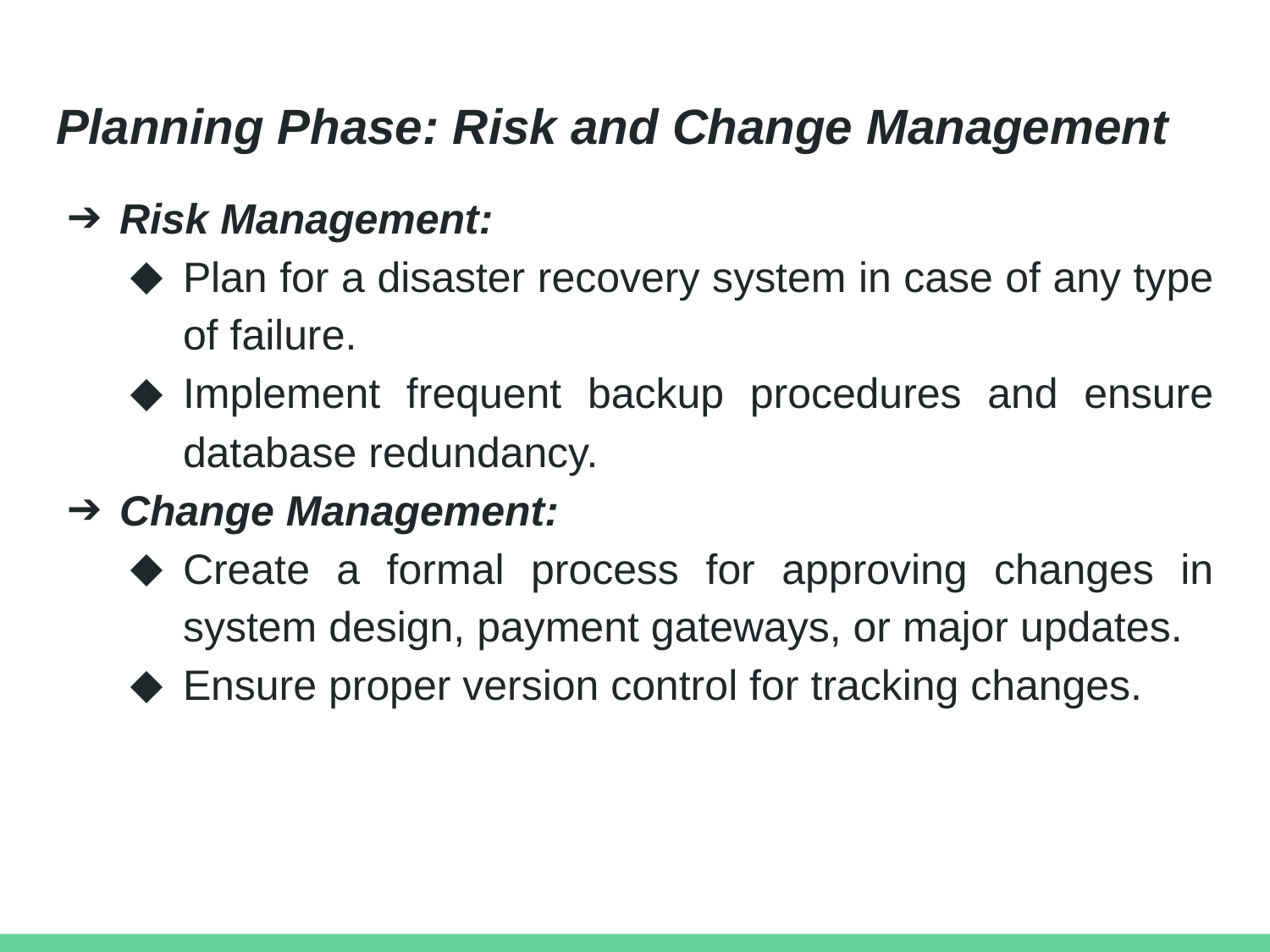

# Planning Phase: Risk and Change Management
Risk Management:
Plan for a disaster recovery system in case of any type of failure.
Implement frequent backup procedures and ensure database redundancy.
Change Management:
Create a formal process for approving changes in system design, payment gateways, or major updates.
Ensure proper version control for tracking changes.